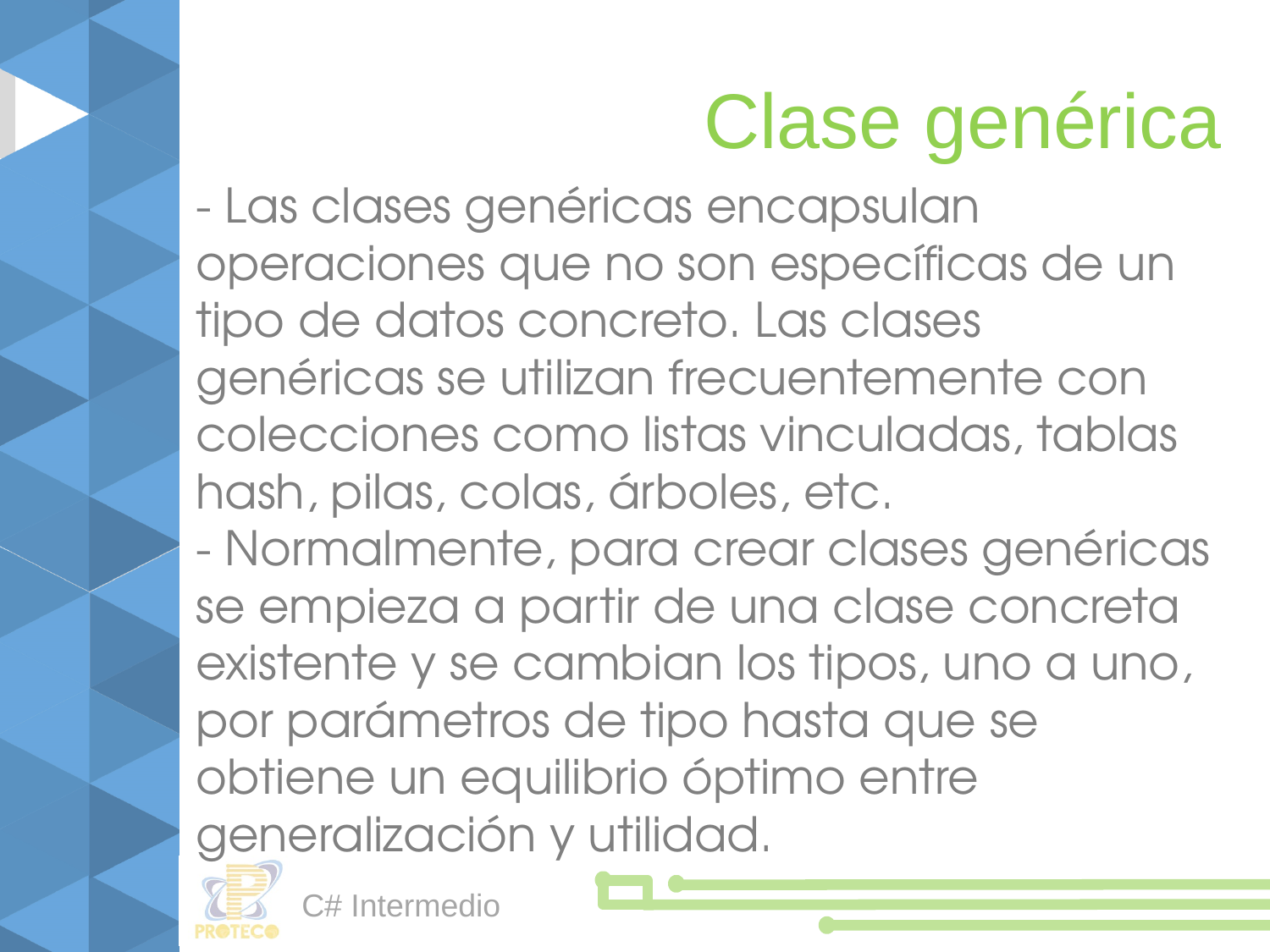

Clase genérica
- Las clases genéricas encapsulan operaciones que no son específicas de un tipo de datos concreto. Las clases genéricas se utilizan frecuentemente con colecciones como listas vinculadas, tablas hash, pilas, colas, árboles, etc.
- Normalmente, para crear clases genéricas se empieza a partir de una clase concreta existente y se cambian los tipos, uno a uno, por parámetros de tipo hasta que se obtiene un equilibrio óptimo entre generalización y utilidad.